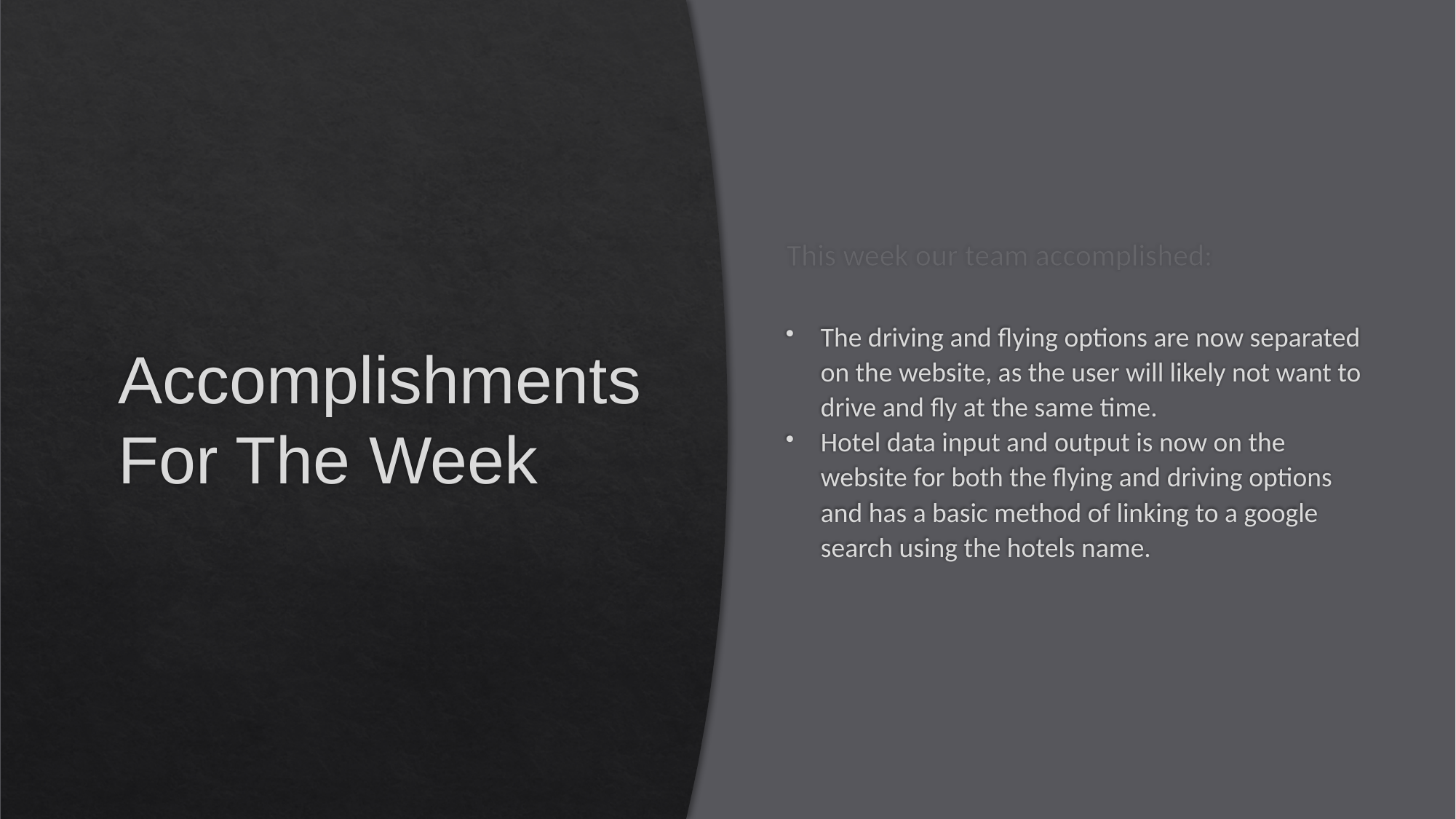

# Accomplishments For The Week
This week our team accomplished:
The driving and flying options are now separated on the website, as the user will likely not want to drive and fly at the same time.
Hotel data input and output is now on the website for both the flying and driving options and has a basic method of linking to a google search using the hotels name.